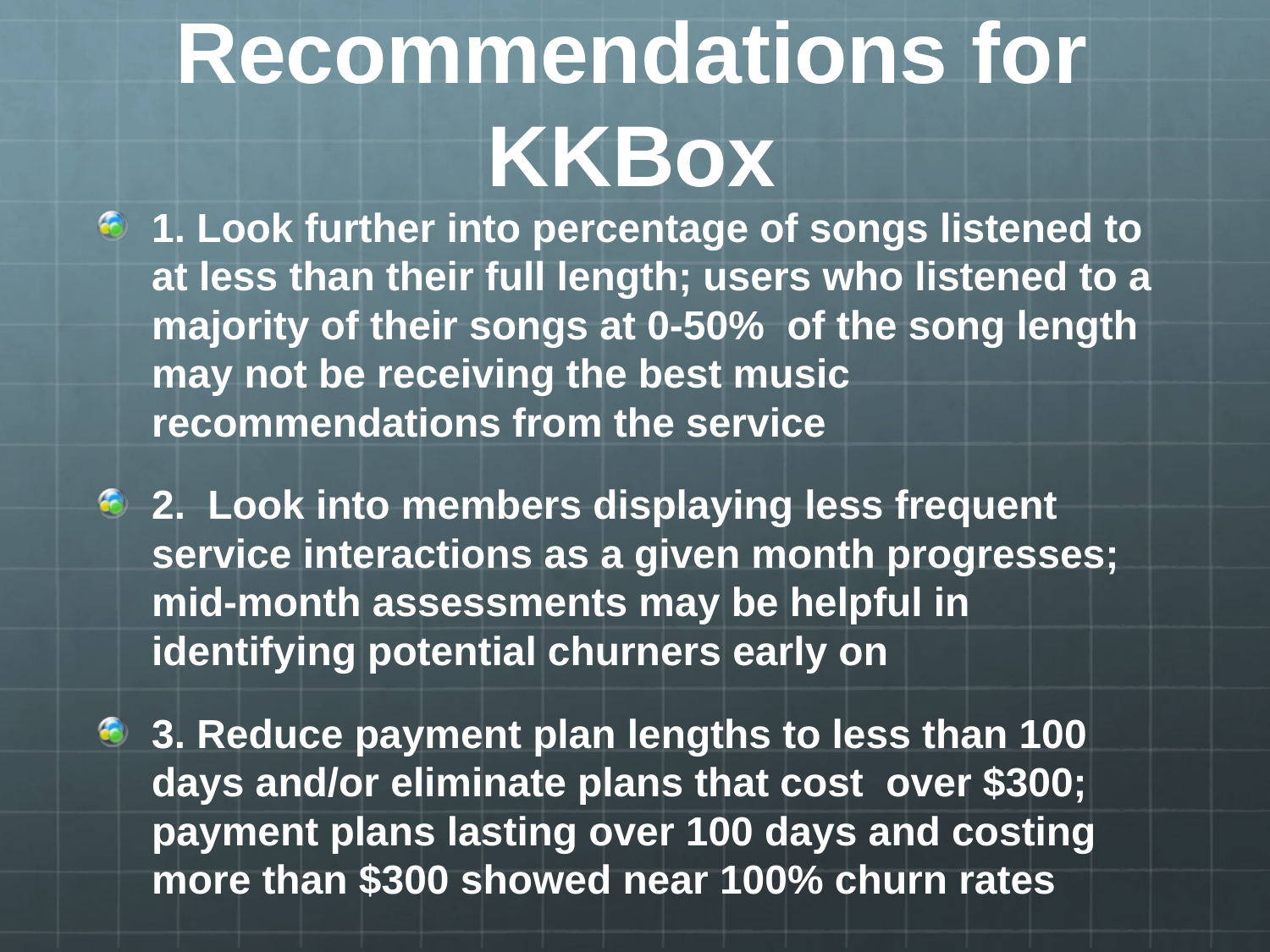

# Recommendations for KKBox
1. Look further into percentage of songs listened to at less than their full length; users who listened to a majority of their songs at 0-50%  of the song length may not be receiving the best music recommendations from the service
2.  Look into members displaying less frequent service interactions as a given month progresses; mid-month assessments may be helpful in identifying potential churners early on
3. Reduce payment plan lengths to less than 100 days and/or eliminate plans that cost  over $300; payment plans lasting over 100 days and costing more than $300 showed near 100% churn rates